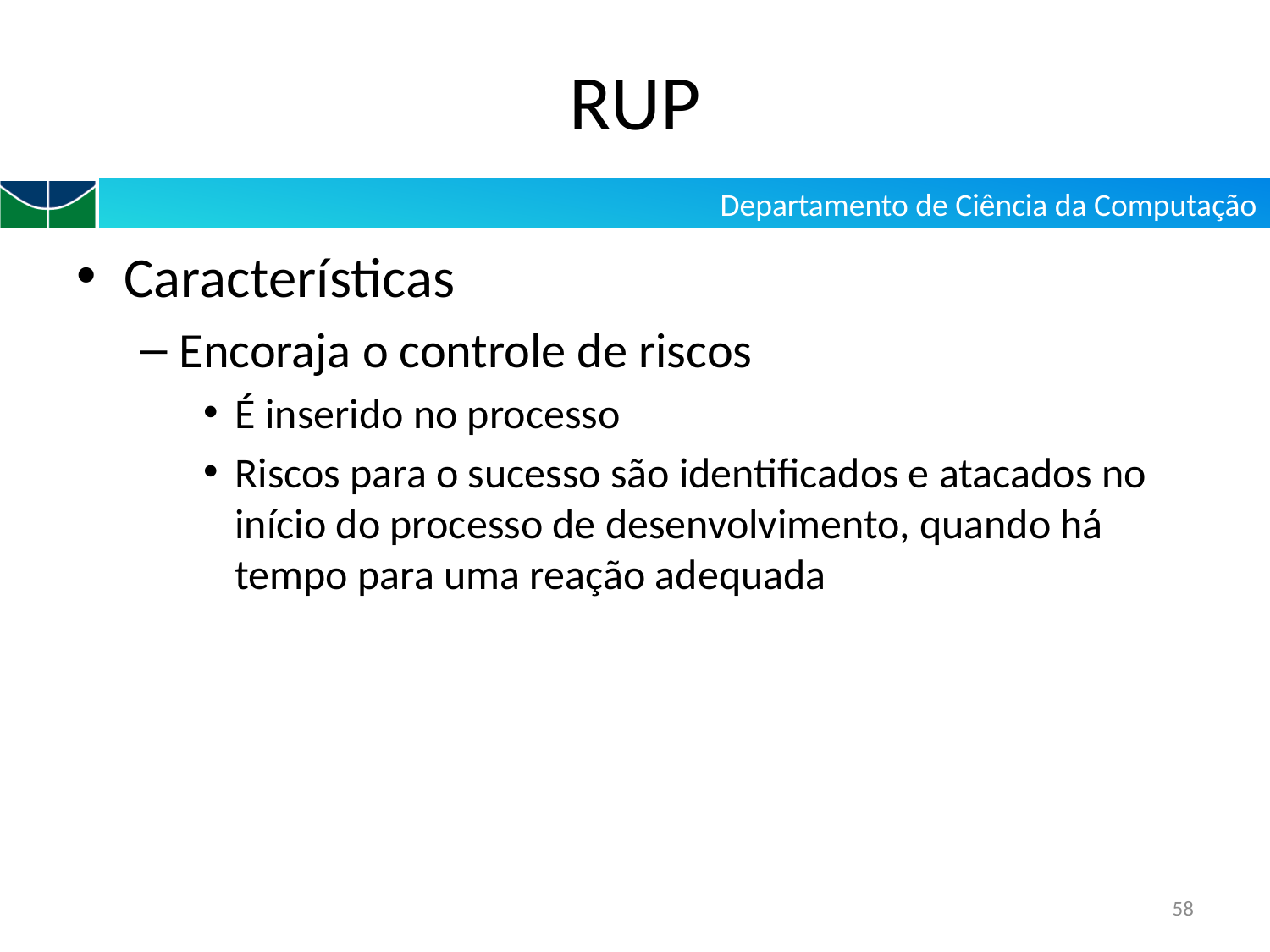

# RUP
Características
Encoraja o controle de riscos
É inserido no processo
Riscos para o sucesso são identificados e atacados no início do processo de desenvolvimento, quando há tempo para uma reação adequada
58